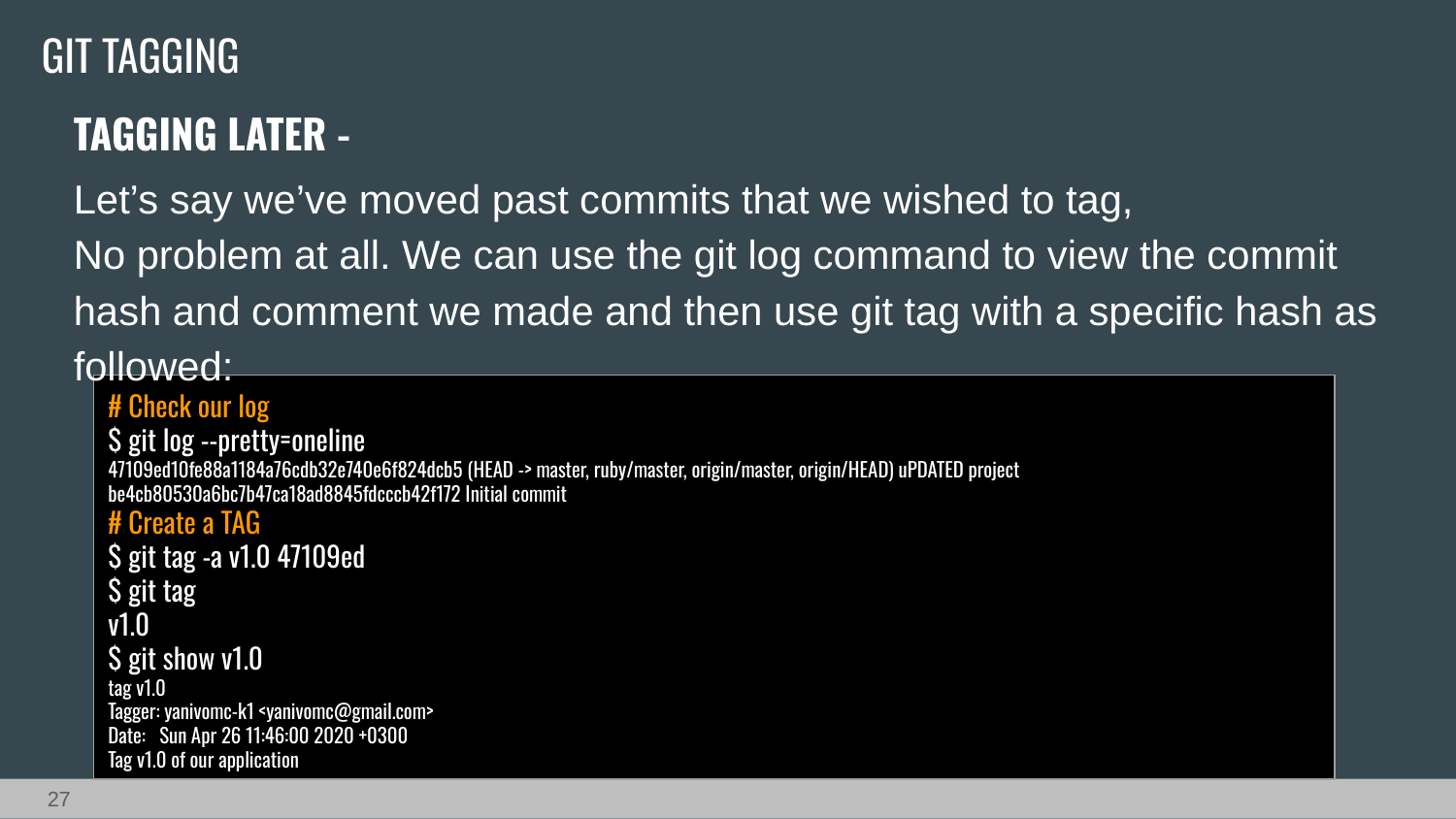

GIT TAGGING
TAGGING LATER -
Let’s say we’ve moved past commits that we wished to tag,
No problem at all. We can use the git log command to view the commit hash and comment we made and then use git tag with a specific hash as followed:
# Check our log
$ git log --pretty=oneline
47109ed10fe88a1184a76cdb32e740e6f824dcb5 (HEAD -> master, ruby/master, origin/master, origin/HEAD) uPDATED project
be4cb80530a6bc7b47ca18ad8845fdcccb42f172 Initial commit
# Create a TAG
$ git tag -a v1.0 47109ed
$ git tag
v1.0
$ git show v1.0
tag v1.0
Tagger: yanivomc-k1 <yanivomc@gmail.com>
Date:   Sun Apr 26 11:46:00 2020 +0300
Tag v1.0 of our application